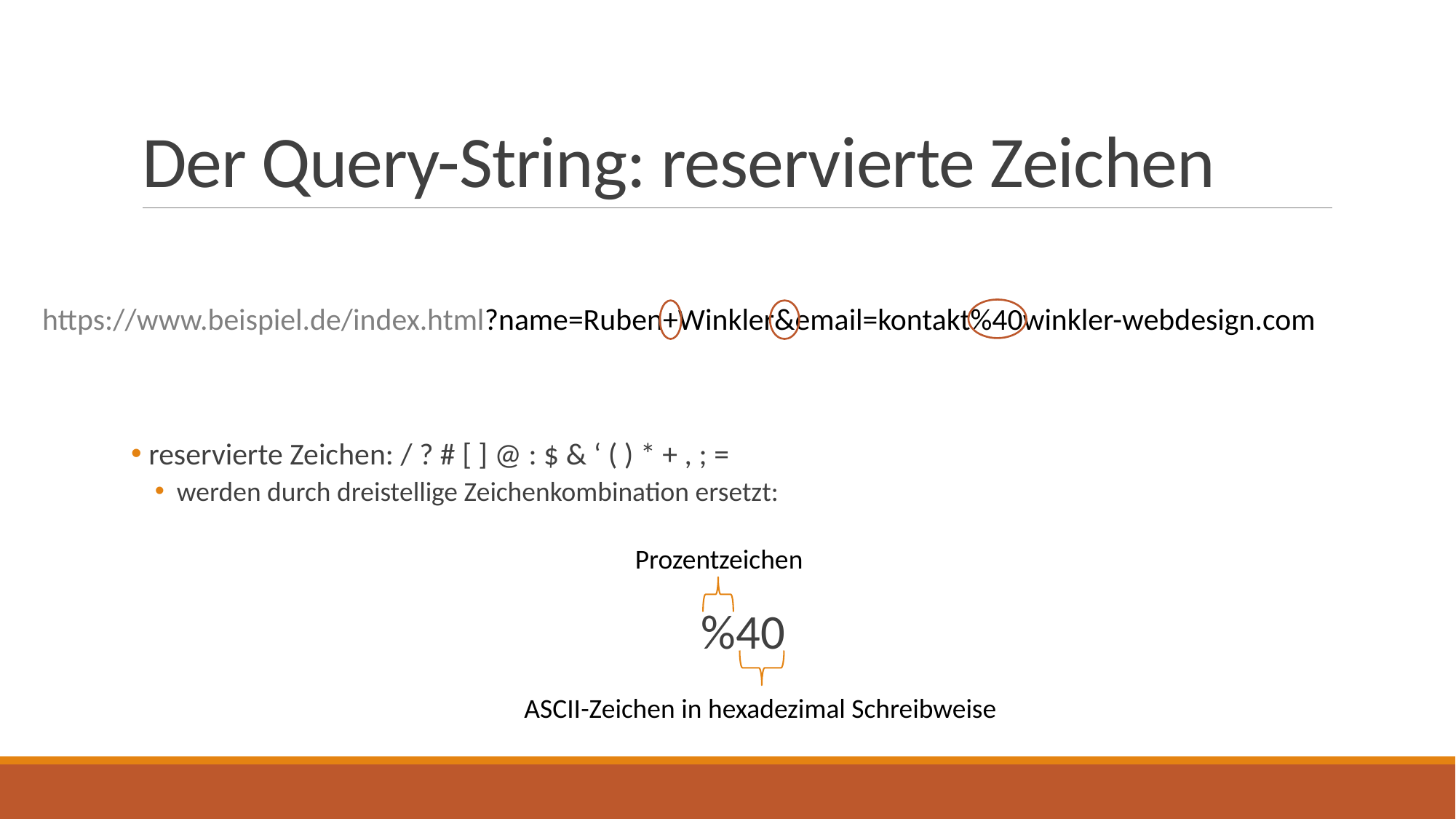

# Der Query-String: reservierte Zeichen
https://www.beispiel.de/index.html?name=Ruben+Winkler&email=kontakt%40winkler-webdesign.com

 reservierte Zeichen: / ? # [ ] @ : $ & ‘ ( ) * + , ; =
werden durch dreistellige Zeichenkombination ersetzt:

%40
Prozentzeichen

ASCII-Zeichen in hexadezimal Schreibweise